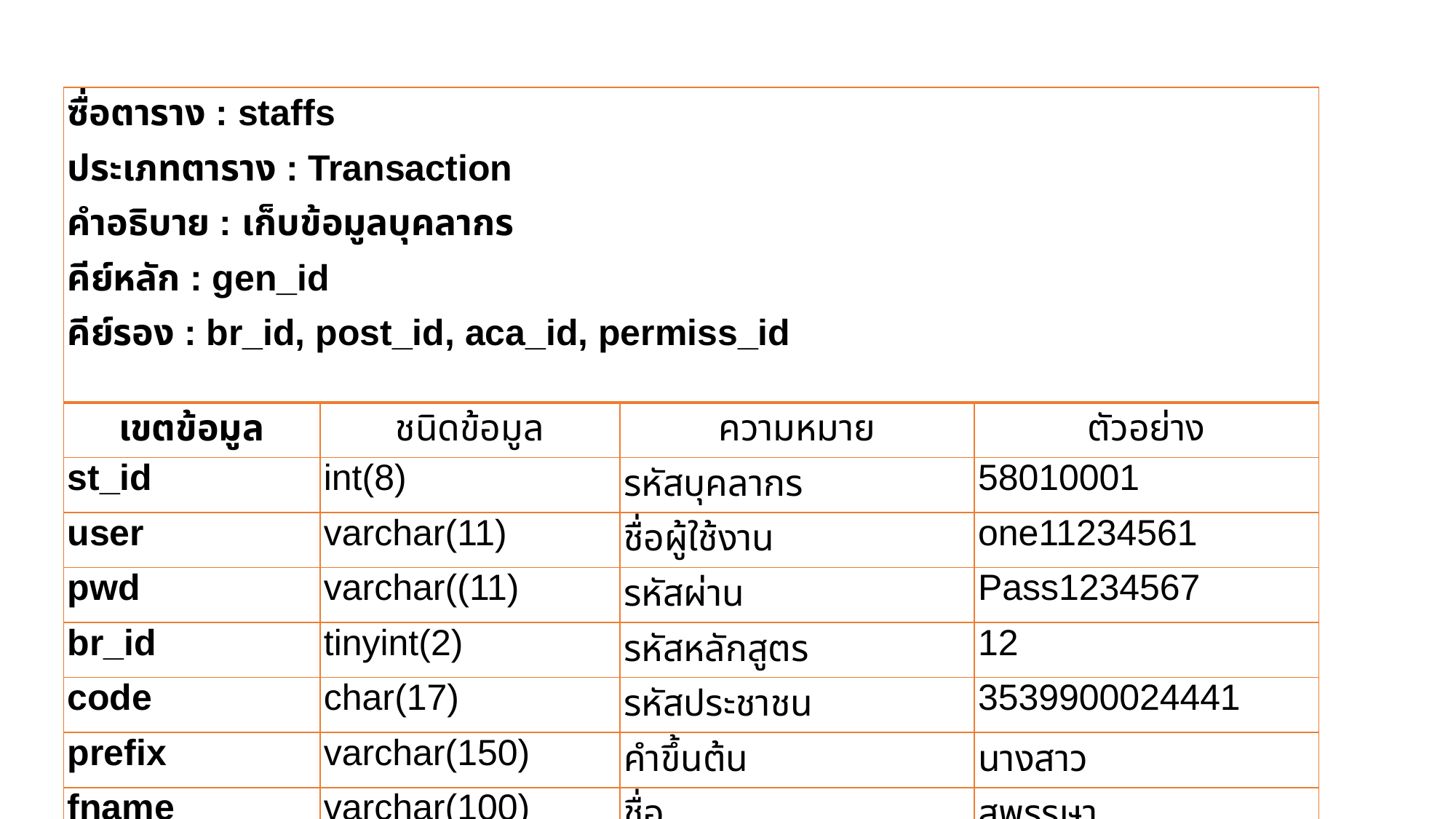

| ซื่อตาราง : staffs ประเภทตาราง : Transaction คำอธิบาย : เก็บข้อมูลบุคลากร คีย์หลัก : gen\_id คีย์รอง : br\_id, post\_id, aca\_id, permiss\_id |  |  |  |
| --- | --- | --- | --- |
| เขตข้อมูล | ชนิดข้อมูล | ความหมาย | ตัวอย่าง |
| st\_id | int(8) | รหัสบุคลากร | 58010001 |
| user | varchar(11) | ชื่อผู้ใช้งาน | one11234561 |
| pwd | varchar((11) | รหัสผ่าน | Pass1234567 |
| br\_id | tinyint(2) | รหัสหลักสูตร | 12 |
| code | char(17) | รหัสประชาชน | 3539900024441 |
| prefix | varchar(150) | คำขึ้นต้น | นางสาว |
| fname | varchar(100) | ชื่อ | สุพรรษา |
| lnam | varchar(100) | นามสกุล | จำปาดี |